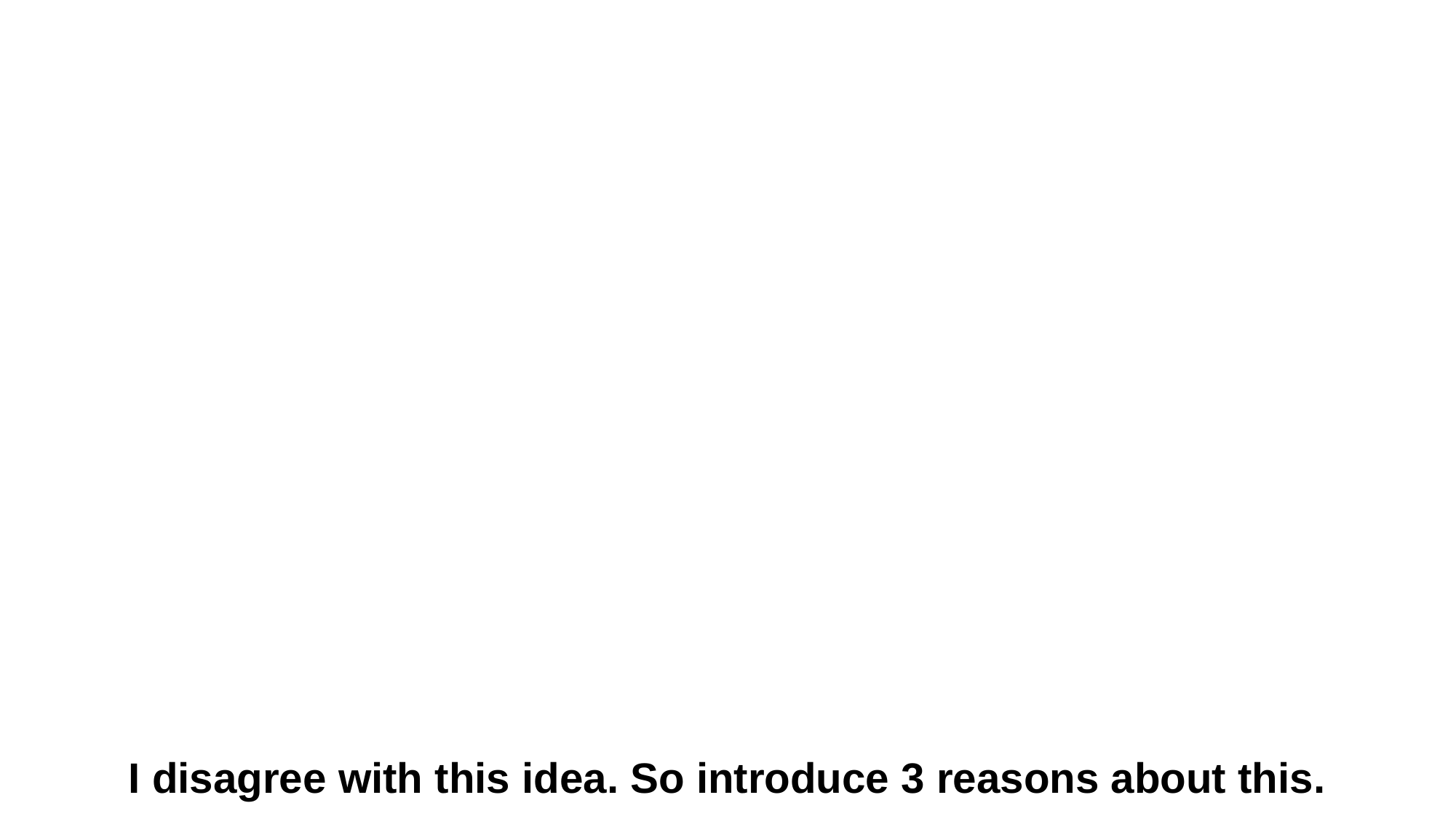

I disagree with this idea. So introduce 3 reasons about this.